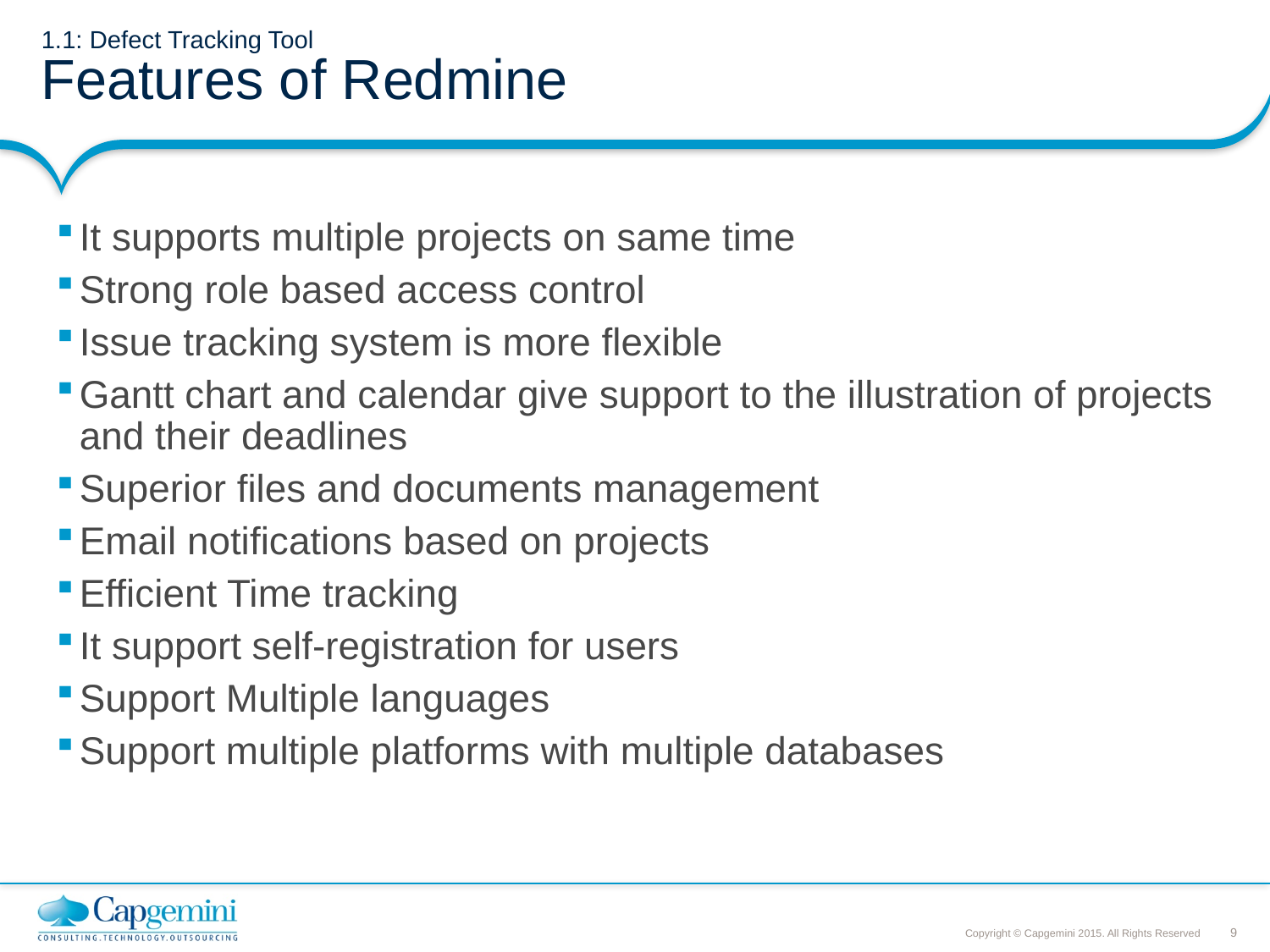

# 1.1: Defect Tracking Tool Features of Redmine
It supports multiple projects on same time
Strong role based access control
Issue tracking system is more flexible
Gantt chart and calendar give support to the illustration of projects and their deadlines
Superior files and documents management
Email notifications based on projects
Efficient Time tracking
It support self-registration for users
Support Multiple languages
Support multiple platforms with multiple databases